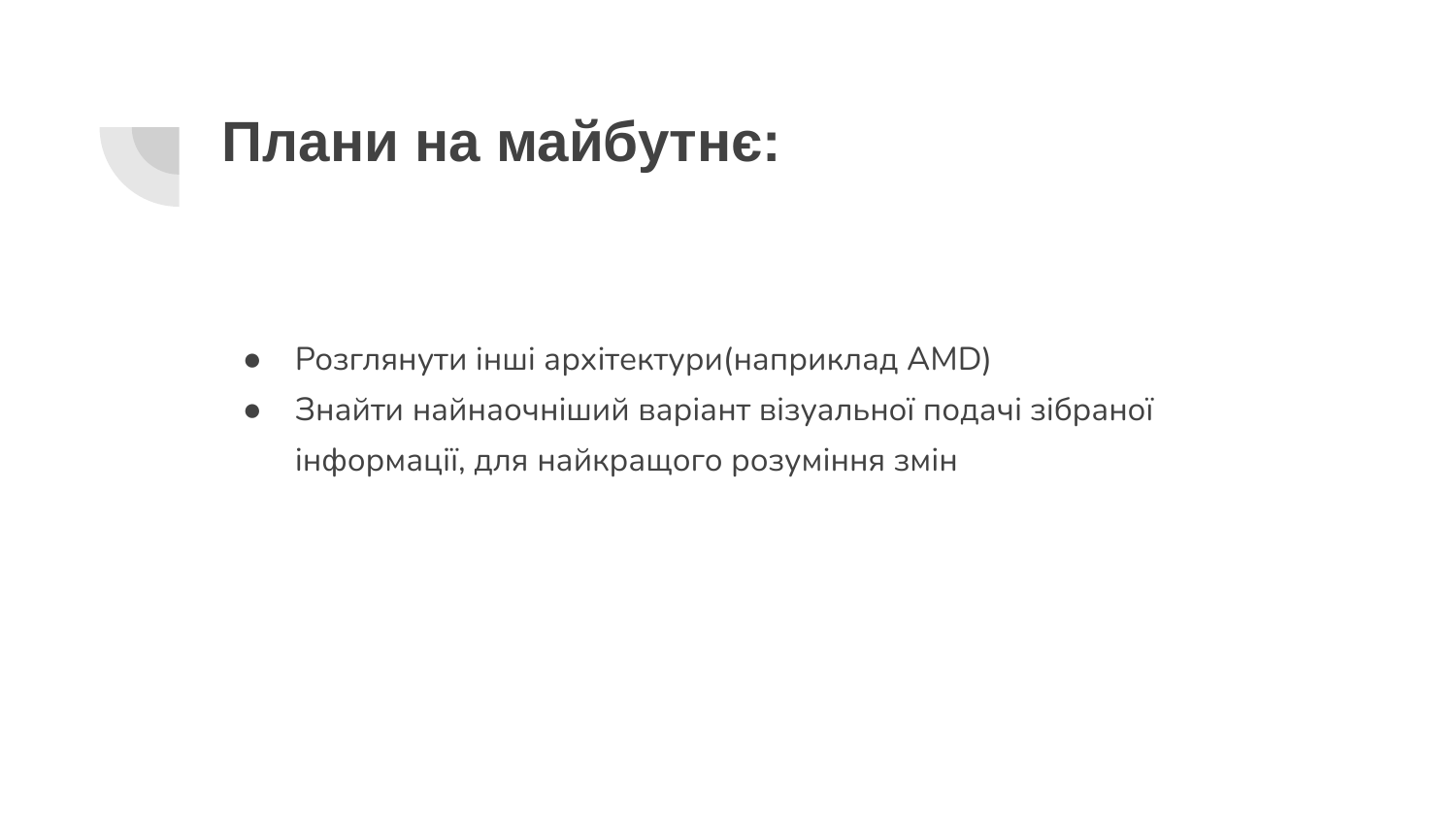

# Плани на майбутнє:
Розглянути інші архітектури(наприклад AMD)
Знайти найнаочніший варіант візуальної подачі зібраної інформації, для найкращого розуміння змін